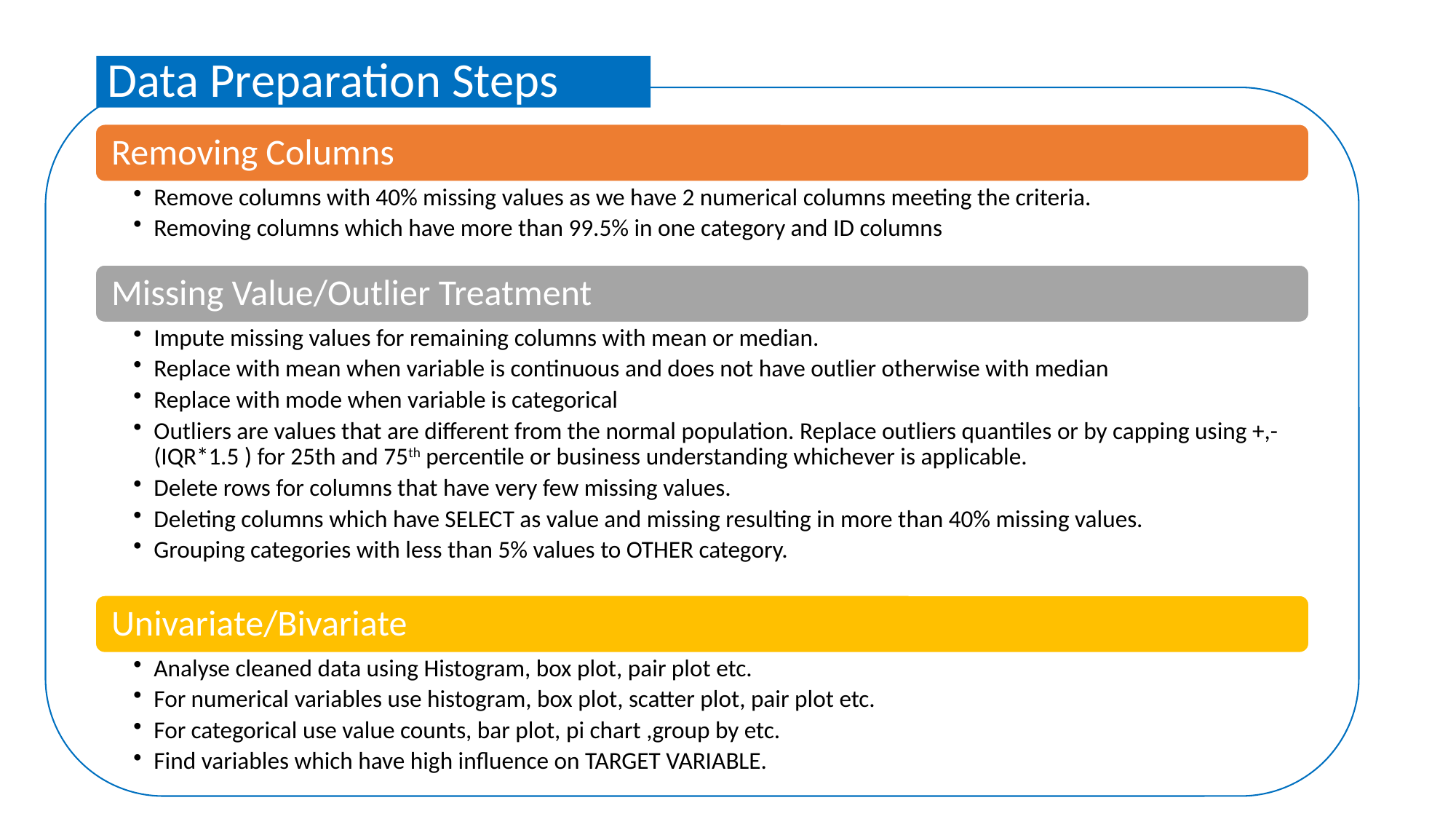

Data Preparation Steps

Removing Columns
Remove columns with 40% missing values as we have 2 numerical columns meeting the criteria.
Removing columns which have more than 99.5% in one category and ID columns

Missing Value/Outlier Treatment
Impute missing values for remaining columns with mean or median.
Replace with mean when variable is continuous and does not have outlier otherwise with median
Replace with mode when variable is categorical
Outliers are values that are different from the normal population. Replace outliers quantiles or by capping using +,-(IQR*1.5 ) for 25th and 75th percentile or business understanding whichever is applicable.
Delete rows for columns that have very few missing values.
Deleting columns which have SELECT as value and missing resulting in more than 40% missing values.
Grouping categories with less than 5% values to OTHER category.

Univariate/Bivariate
Analyse cleaned data using Histogram, box plot, pair plot etc.
For numerical variables use histogram, box plot, scatter plot, pair plot etc.
For categorical use value counts, bar plot, pi chart ,group by etc.
Find variables which have high influence on TARGET VARIABLE.